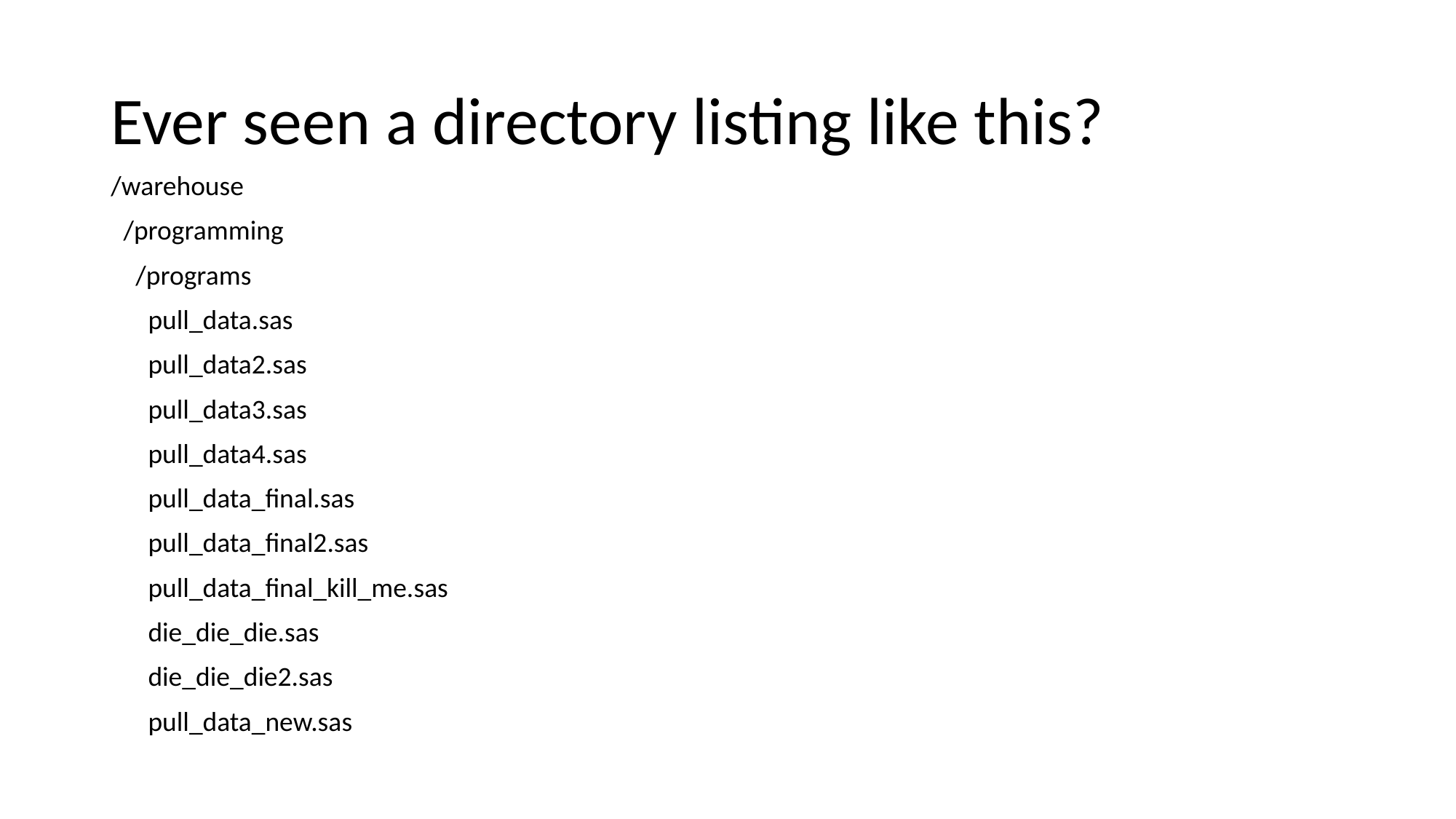

# Ever seen a directory listing like this?
/warehouse
  /programming
    /programs
      pull_data.sas
      pull_data2.sas
      pull_data3.sas
      pull_data4.sas
      pull_data_final.sas
      pull_data_final2.sas
      pull_data_final_kill_me.sas
      die_die_die.sas
      die_die_die2.sas
      pull_data_new.sas